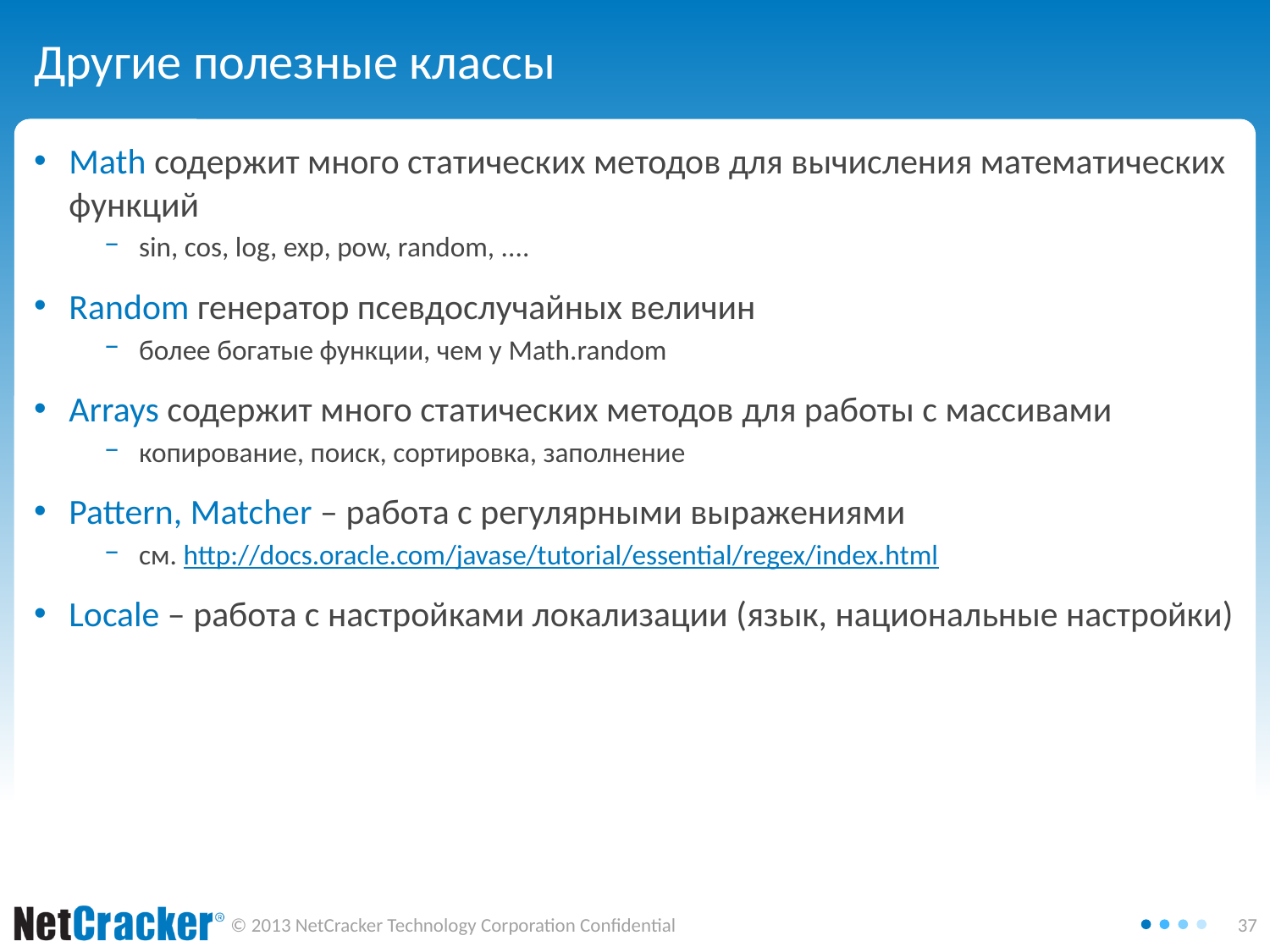

# Другие полезные классы
Math содержит много статических методов для вычисления математических функций
sin, cos, log, exp, pow, random, ....
Random генератор псевдослучайных величин
более богатые функции, чем у Math.random
Arrays содержит много статических методов для работы с массивами
копирование, поиск, сортировка, заполнение
Pattern, Matcher – работа с регулярными выражениями
см. http://docs.oracle.com/javase/tutorial/essential/regex/index.html
Locale – работа с настройками локализации (язык, национальные настройки)